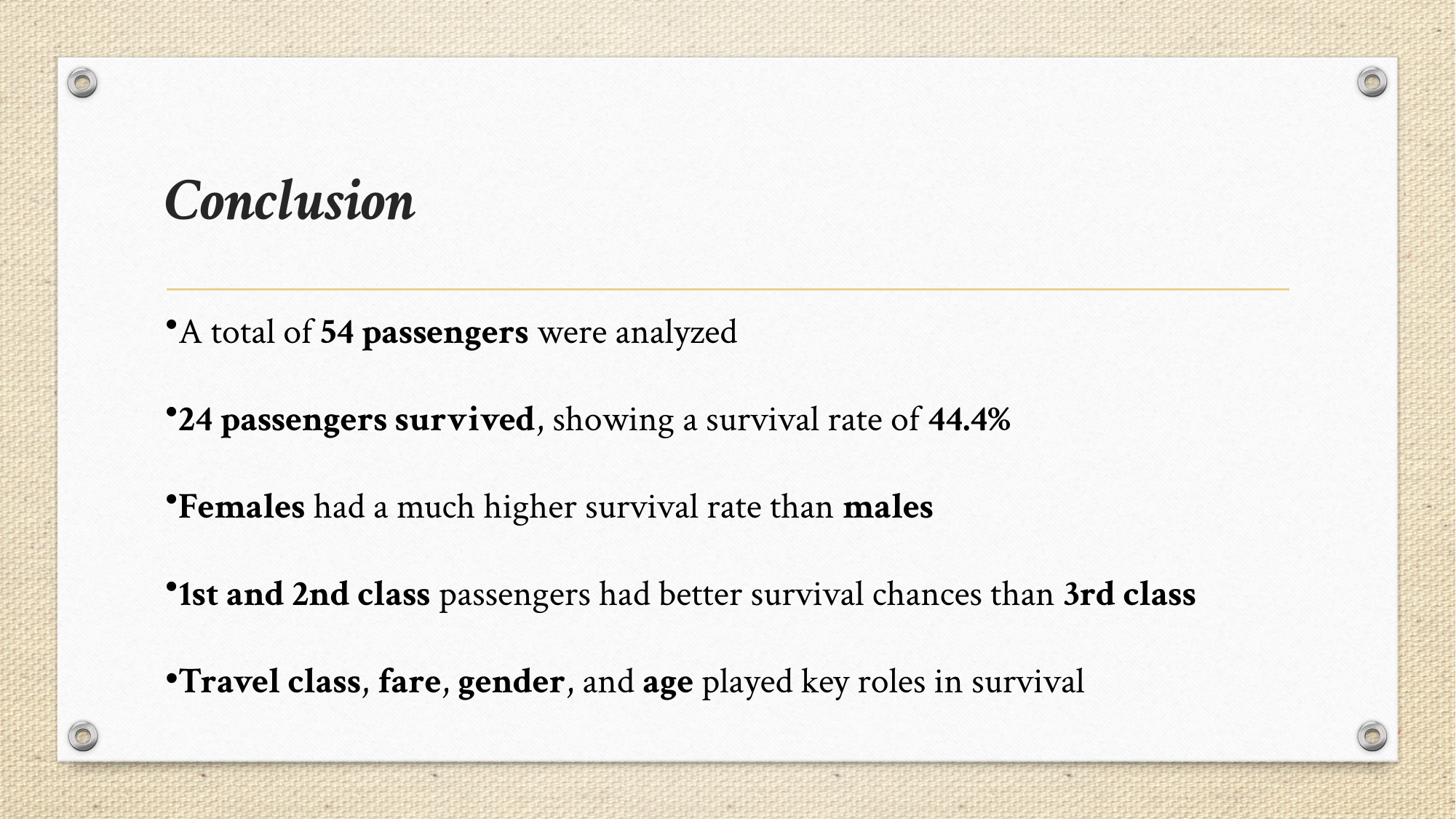

# Conclusion
A total of 54 passengers were analyzed

24 passengers survived, showing a survival rate of 44.4%

Females had a much higher survival rate than males

1st and 2nd class passengers had better survival chances than 3rd class

Travel class, fare, gender, and age played key roles in survival